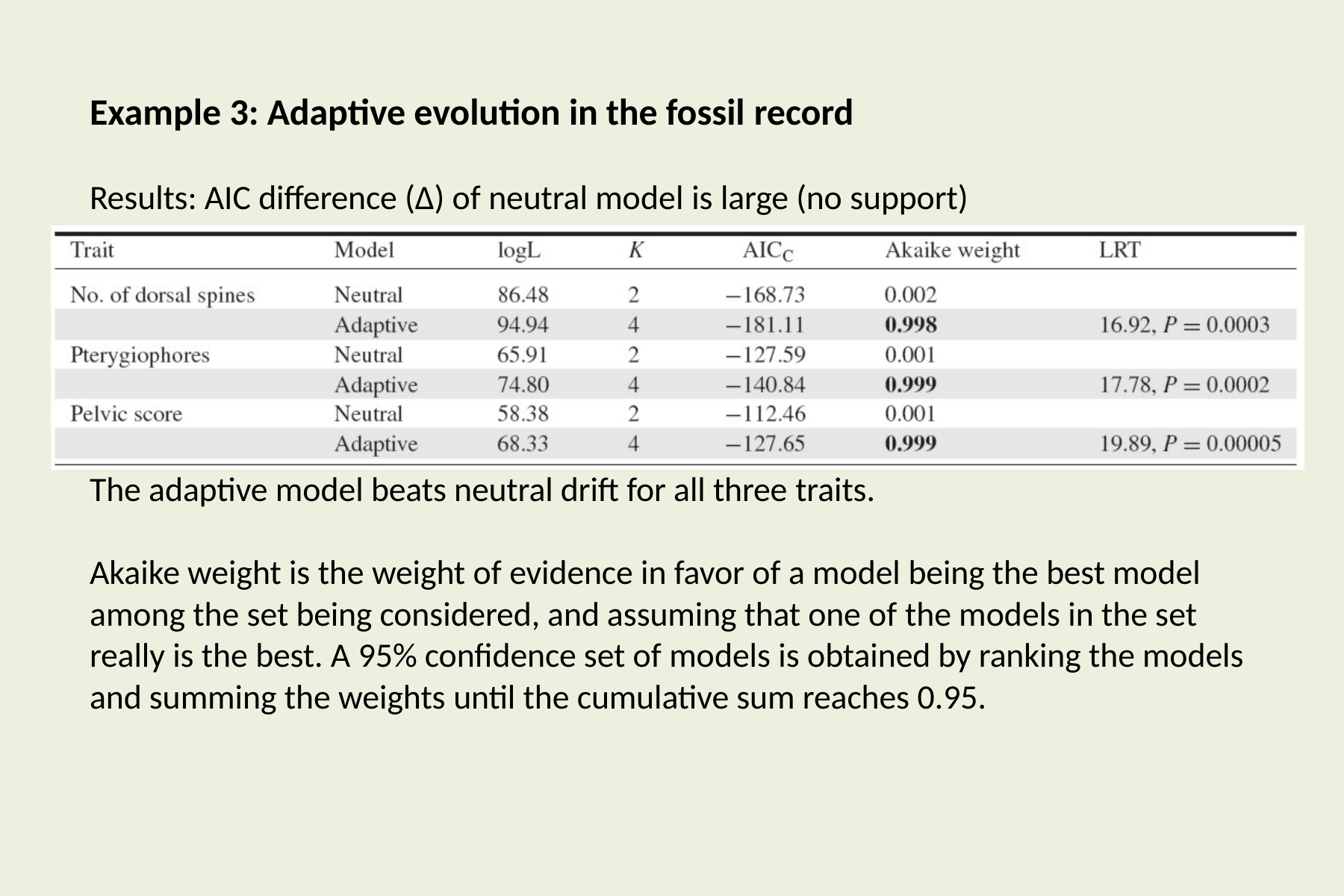

# Example 3: Adaptive evolution in the fossil record
Results: AIC difference (Δ) of neutral model is large (no support)

The adaptive model beats neutral drift for all three traits.

Akaike weight is the weight of evidence in favor of a model being the best model  among the set being considered, and assuming that one of the models in the set  really is the best. A 95% confidence set of models is obtained by ranking the models  and summing the weights until the cumulative sum reaches 0.95.